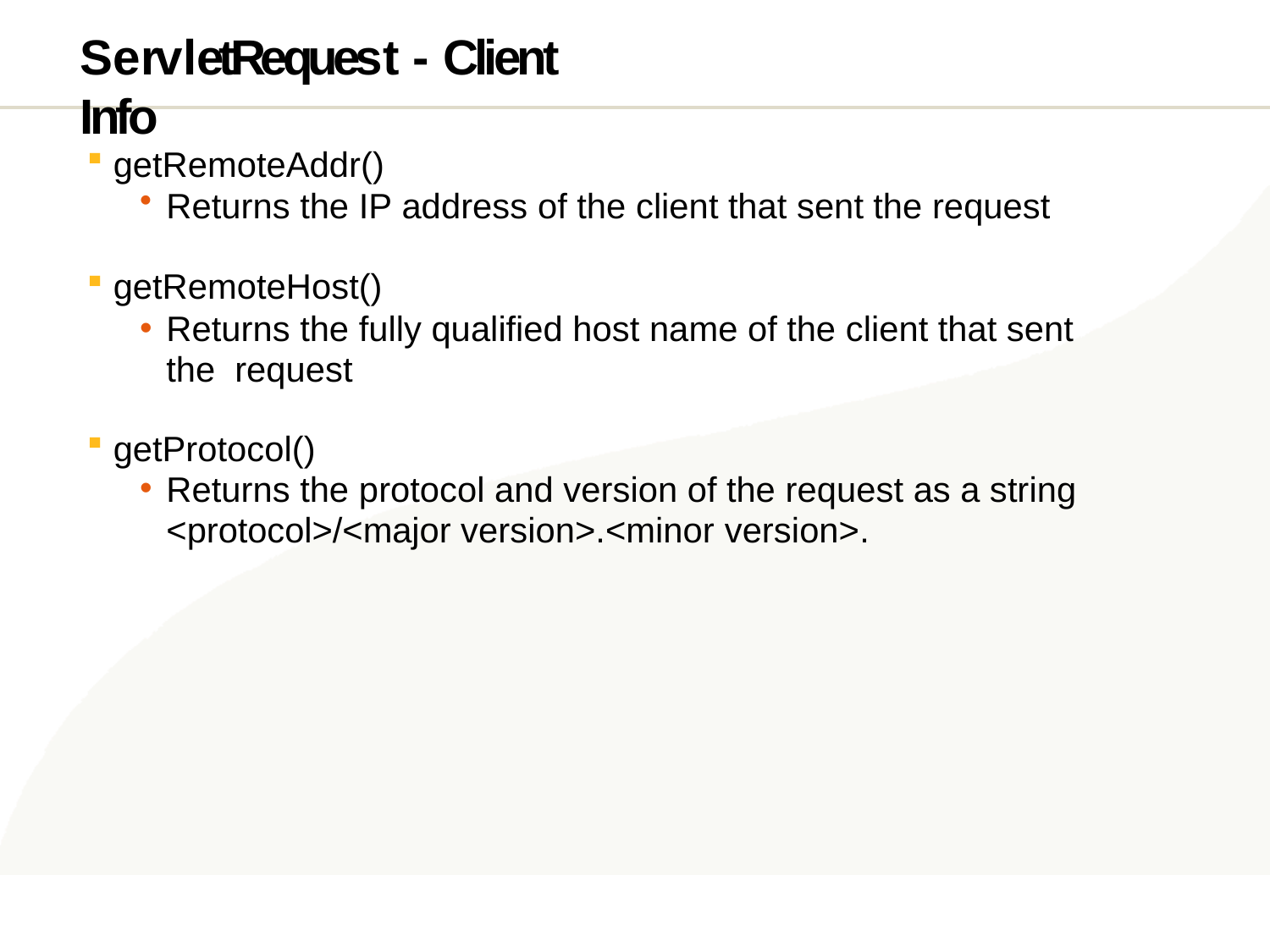

# ServletRequest - Client Info
getRemoteAddr()
Returns the IP address of the client that sent the request

getRemoteHost()
Returns the fully qualified host name of the client that sent the  request

getProtocol()
Returns the protocol and version of the request as a string
<protocol>/<major version>.<minor version>.